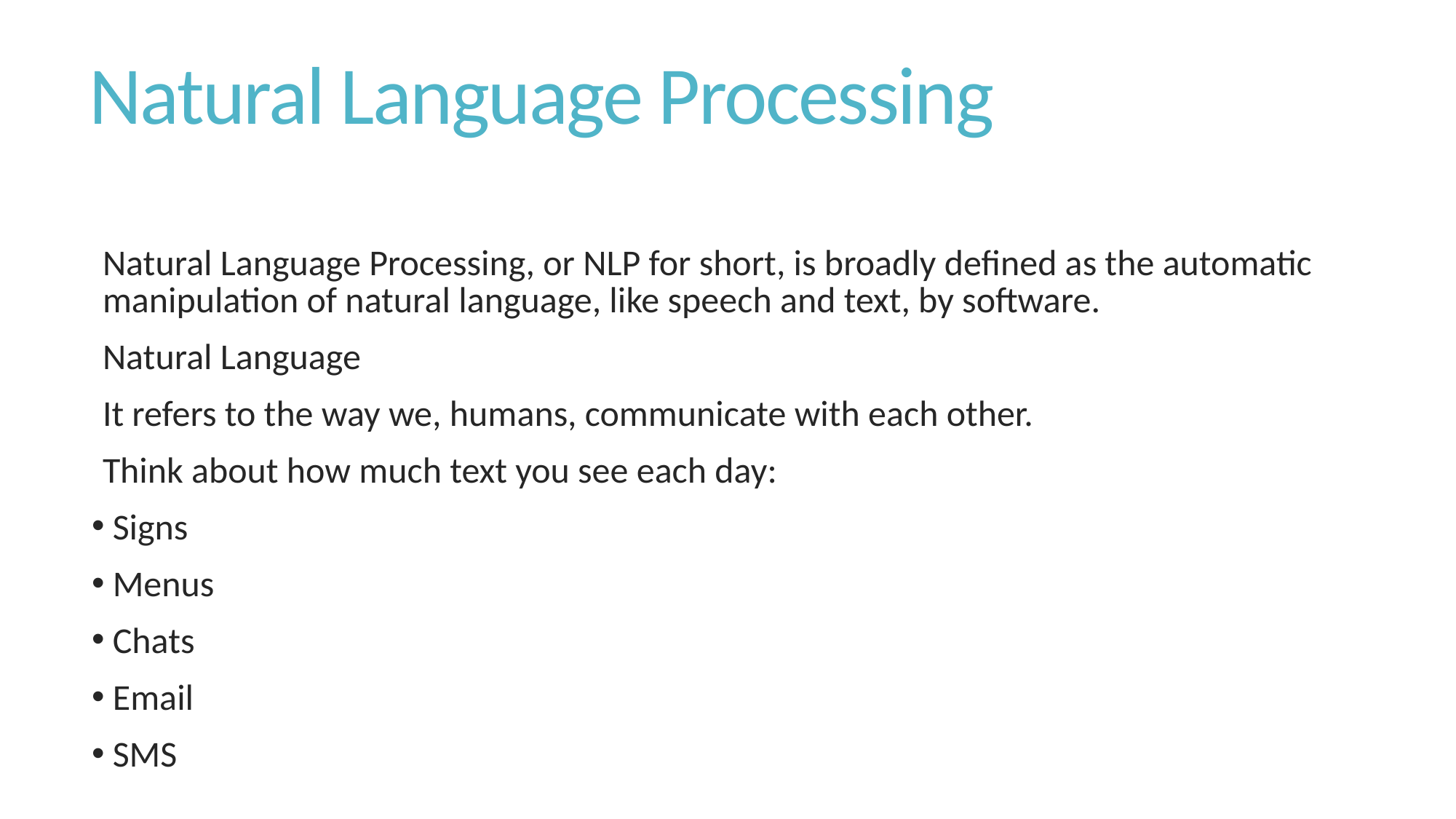

# Natural Language Processing
Natural Language Processing, or NLP for short, is broadly defined as the automatic manipulation of natural language, like speech and text, by software.
Natural Language
It refers to the way we, humans, communicate with each other.
Think about how much text you see each day:
 Signs
 Menus
 Chats
 Email
 SMS